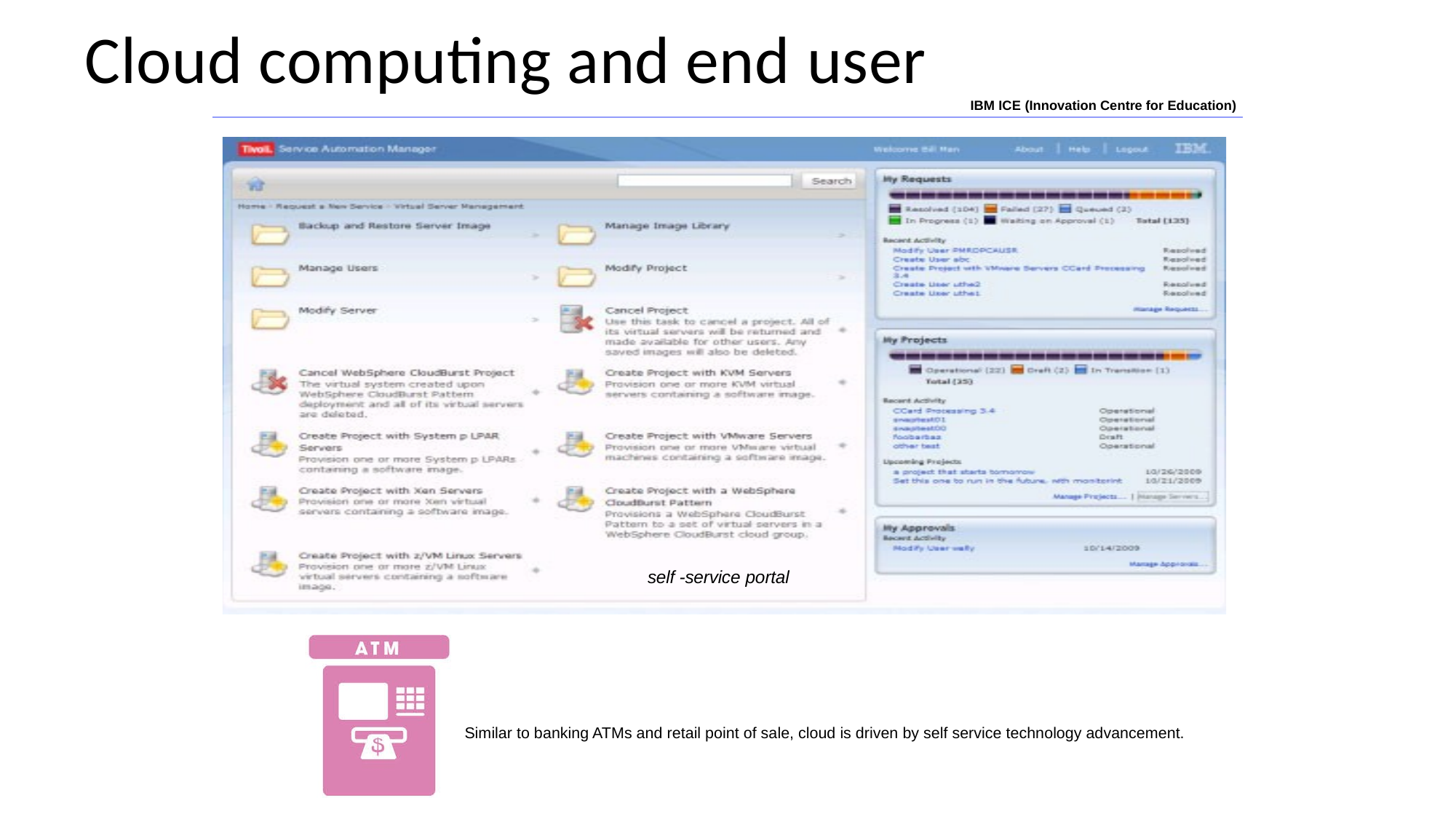

# Cloud computing and end user
IBM ICE (Innovation Centre for Education)

self -service portal

Similar to banking ATMs and retail point of sale, cloud is driven by self service technology advancement.